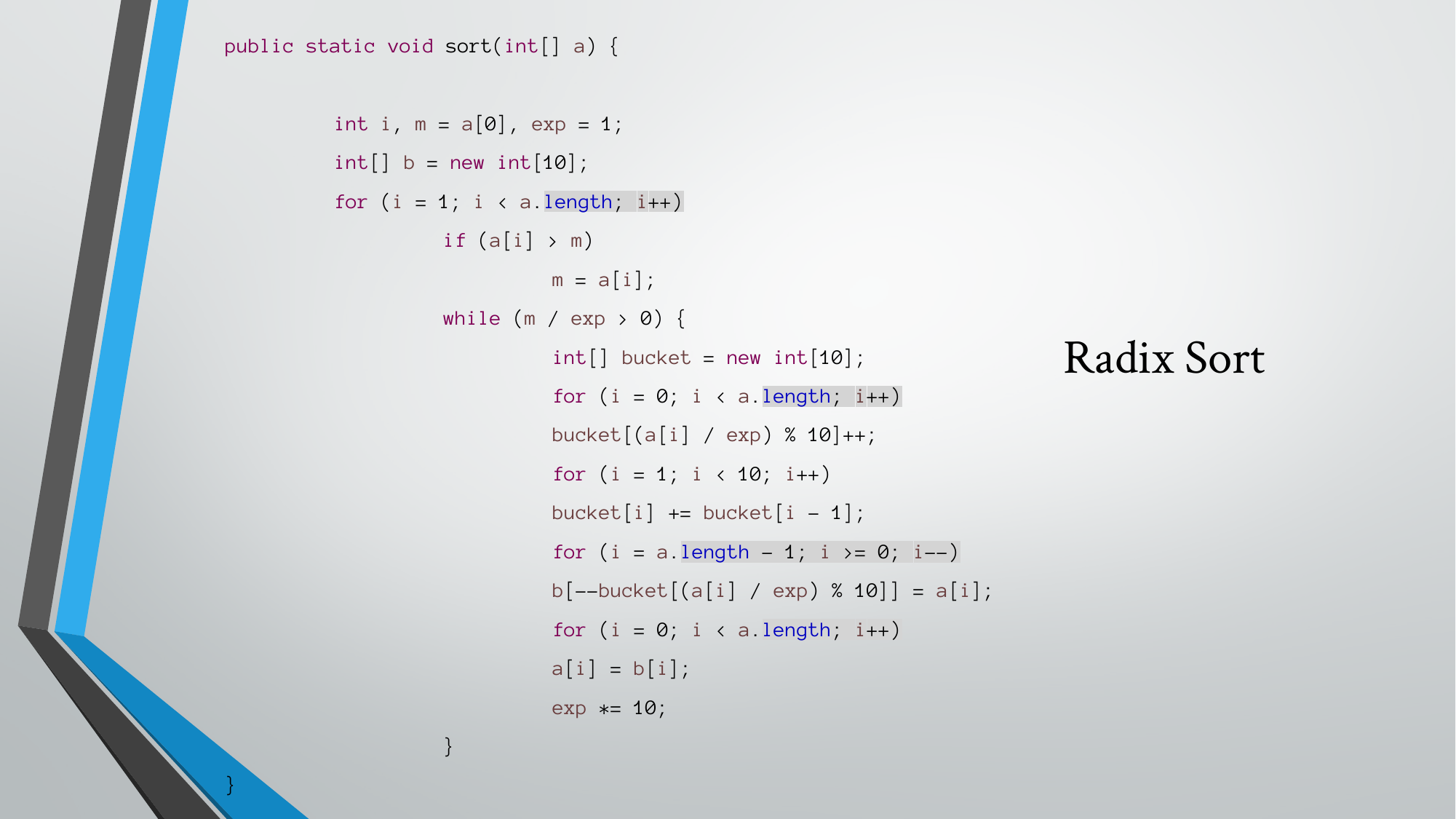

public static void sort(int[] a) {

	int i, m = a[0], exp = 1;
	int[] b = new int[10];
	for (i = 1; i < a.length; i++)
		if (a[i] > m)
			m = a[i];
		while (m / exp > 0) {
			int[] bucket = new int[10];
			for (i = 0; i < a.length; i++)
			bucket[(a[i] / exp) % 10]++;
			for (i = 1; i < 10; i++)
			bucket[i] += bucket[i - 1];
			for (i = a.length - 1; i >= 0; i--)
			b[--bucket[(a[i] / exp) % 10]] = a[i];
			for (i = 0; i < a.length; i++)
			a[i] = b[i];
			exp *= 10;
		}
}
# Radix Sort